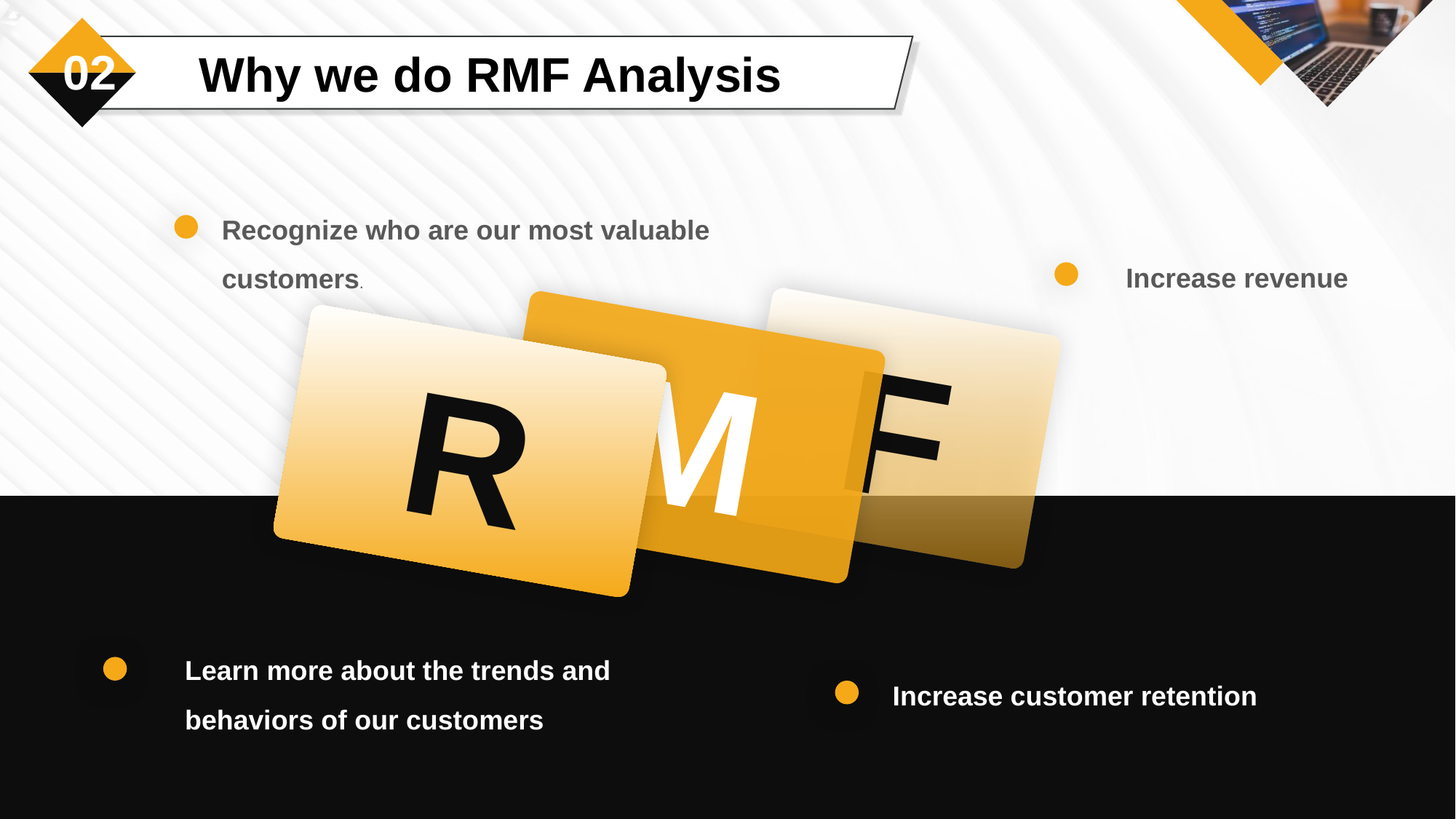

02
Why we do RMF Analysis
Recognize who are our most valuable customers.

Increase revenue

F
M
R

Learn more about the trends and behaviors of our customers

Increase customer retention